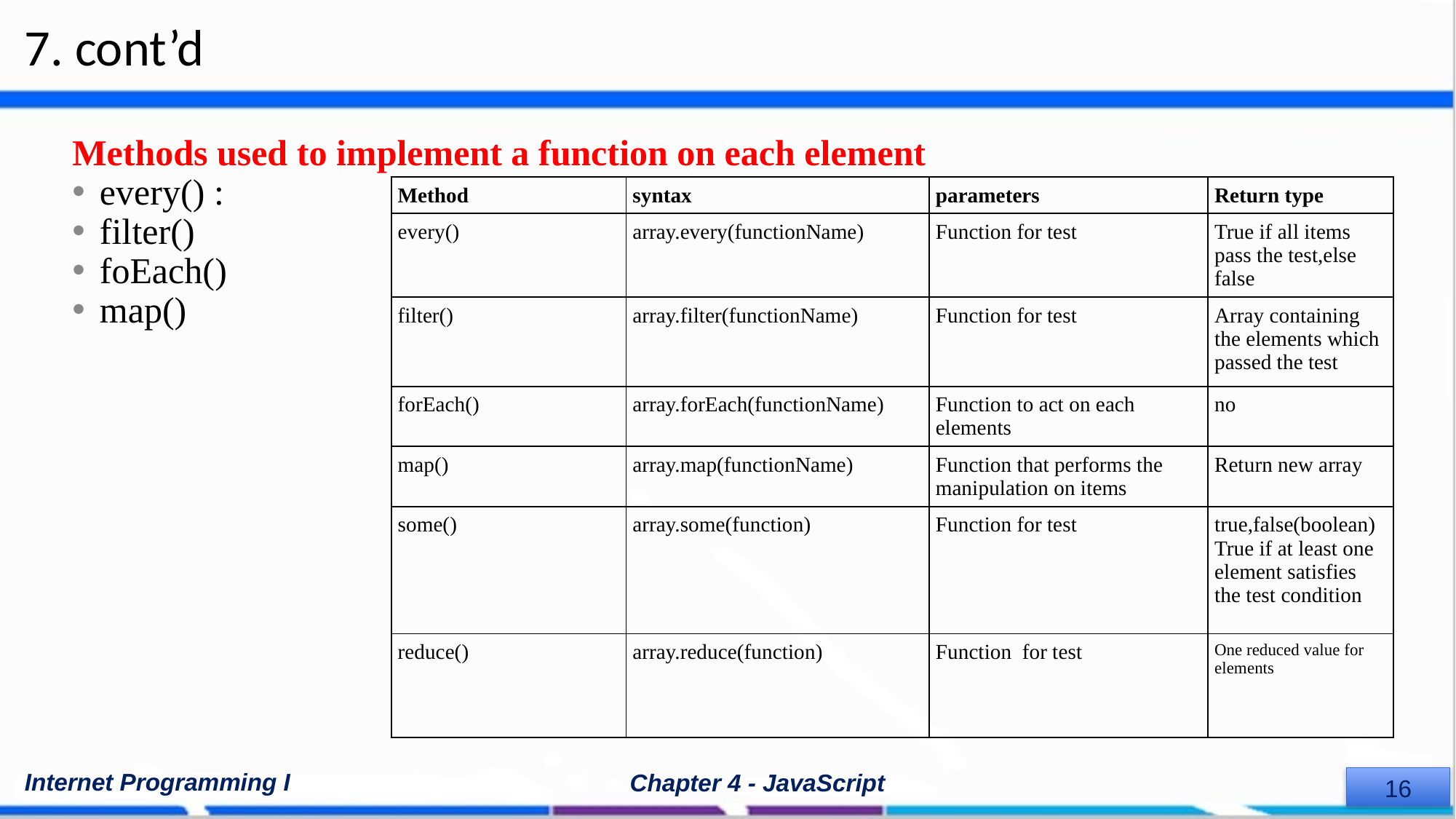

# 7. cont’d
Methods used to implement a function on each element
every() :
filter()
foEach()
map()

| Method | syntax | parameters | Return type |
| --- | --- | --- | --- |
| every() | array.every(functionName) | Function for test | True if all items pass the test,else false |
| filter() | array.filter(functionName) | Function for test | Array containing the elements which passed the test |
| forEach() | array.forEach(functionName) | Function to act on each elements | no |
| map() | array.map(functionName) | Function that performs the manipulation on items | Return new array |
| some() | array.some(function) | Function for test | true,false(boolean) True if at least one element satisfies the test condition |
| reduce() | array.reduce(function) | Function  for test | One reduced value for elements |

Internet Programming I
Chapter 4 - JavaScript
16